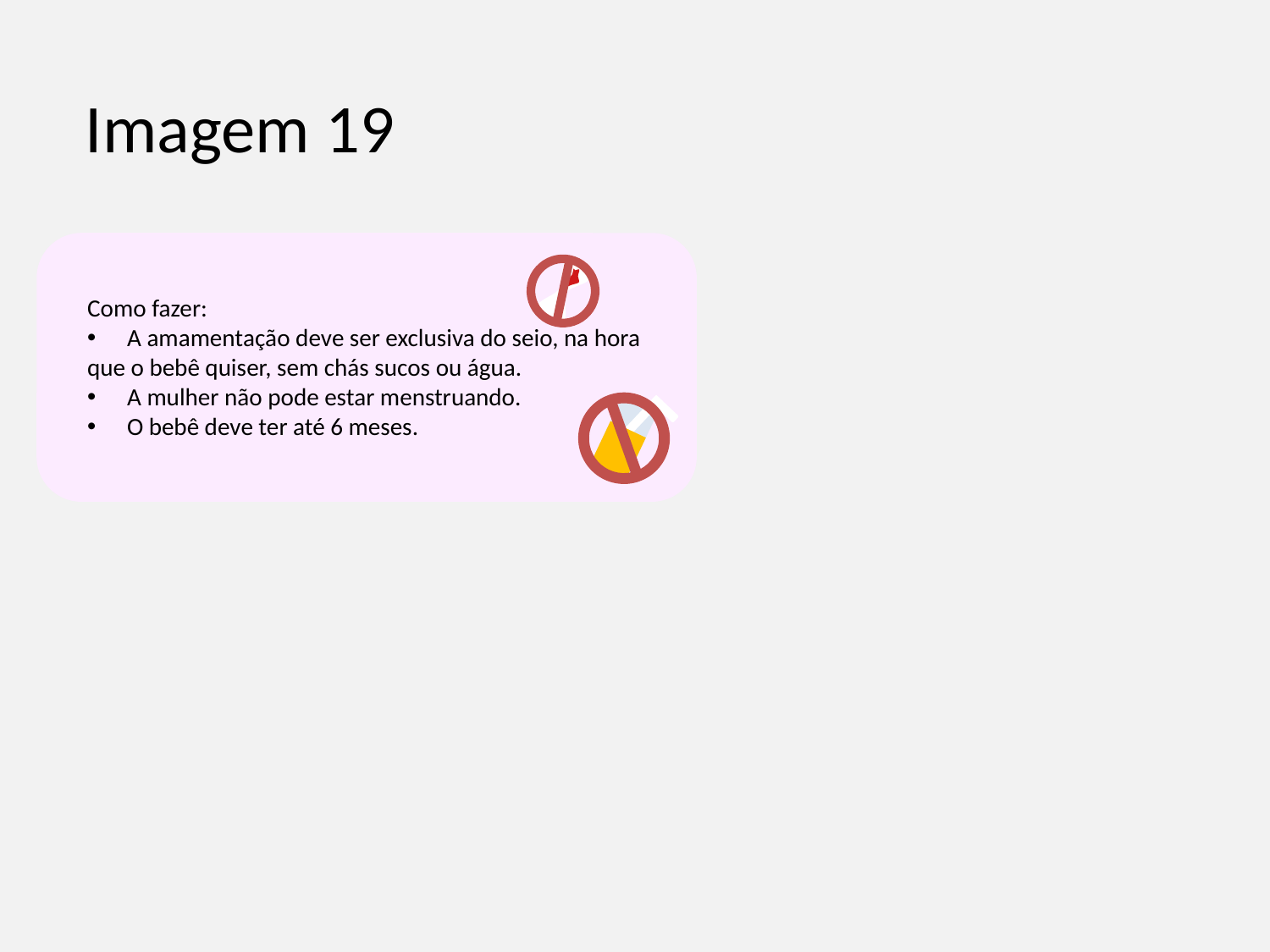

# Imagem 19

Como fazer:
A amamentação deve ser exclusiva do seio, na hora
que o bebê quiser, sem chás sucos ou água.
A mulher não pode estar menstruando.
O bebê deve ter até 6 meses.